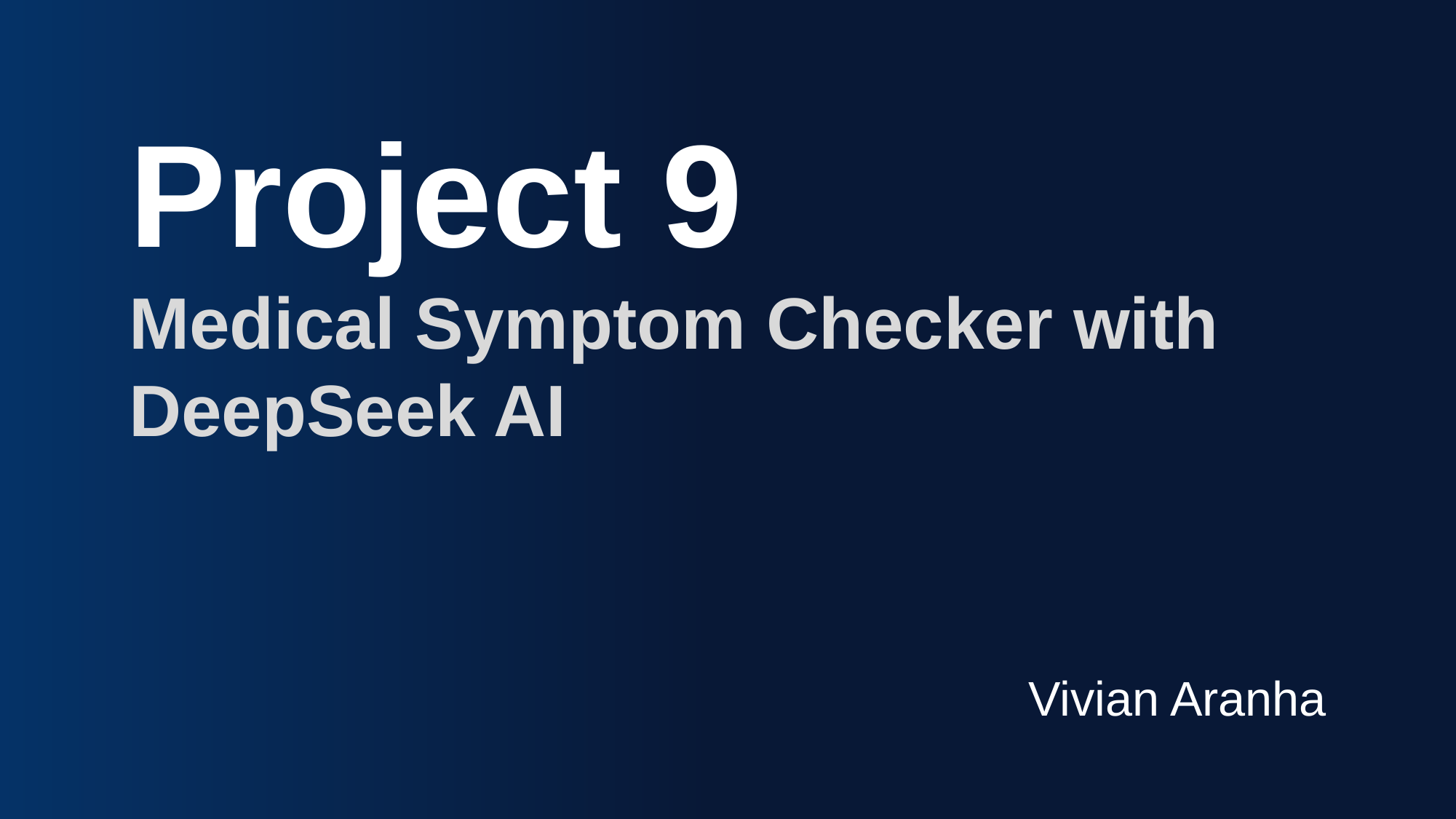

Project 9
Medical Symptom Checker with DeepSeek AI
Vivian Aranha